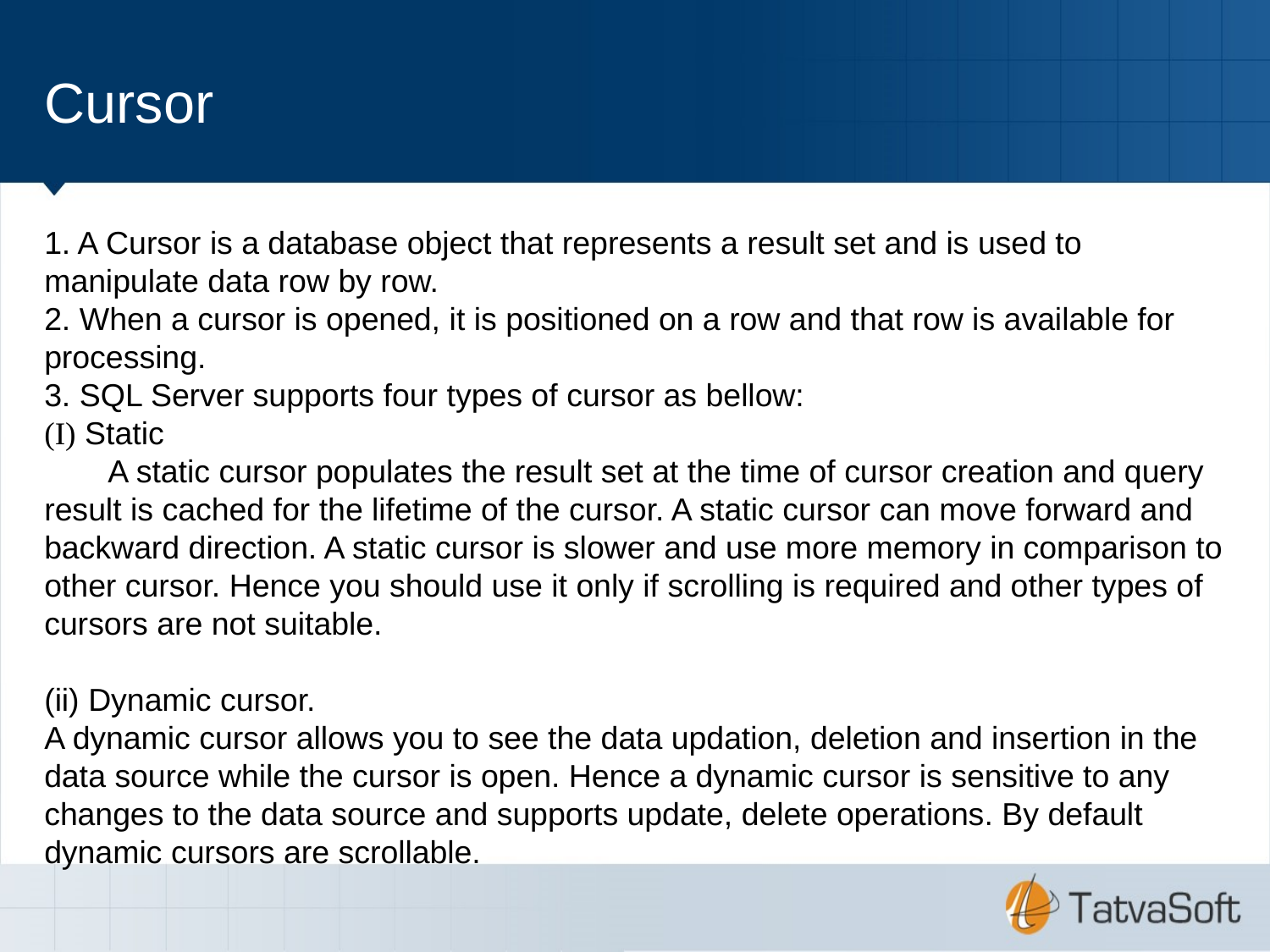

Cursor
1. A Cursor is a database object that represents a result set and is used to 		manipulate data row by row.
2. When a cursor is opened, it is positioned on a row and that row is available for processing.
3. SQL Server supports four types of cursor as bellow:
(I) Static
	A static cursor populates the result set at the time of cursor creation and query result is cached for the lifetime of the cursor. A static cursor can move forward and backward direction. A static cursor is slower and use more memory in comparison to other cursor. Hence you should use it only if scrolling is required and other types of cursors are not suitable.

(ii) Dynamic cursor.
A dynamic cursor allows you to see the data updation, deletion and insertion in the data source while the cursor is open. Hence a dynamic cursor is sensitive to any changes to the data source and supports update, delete operations. By default dynamic cursors are scrollable.